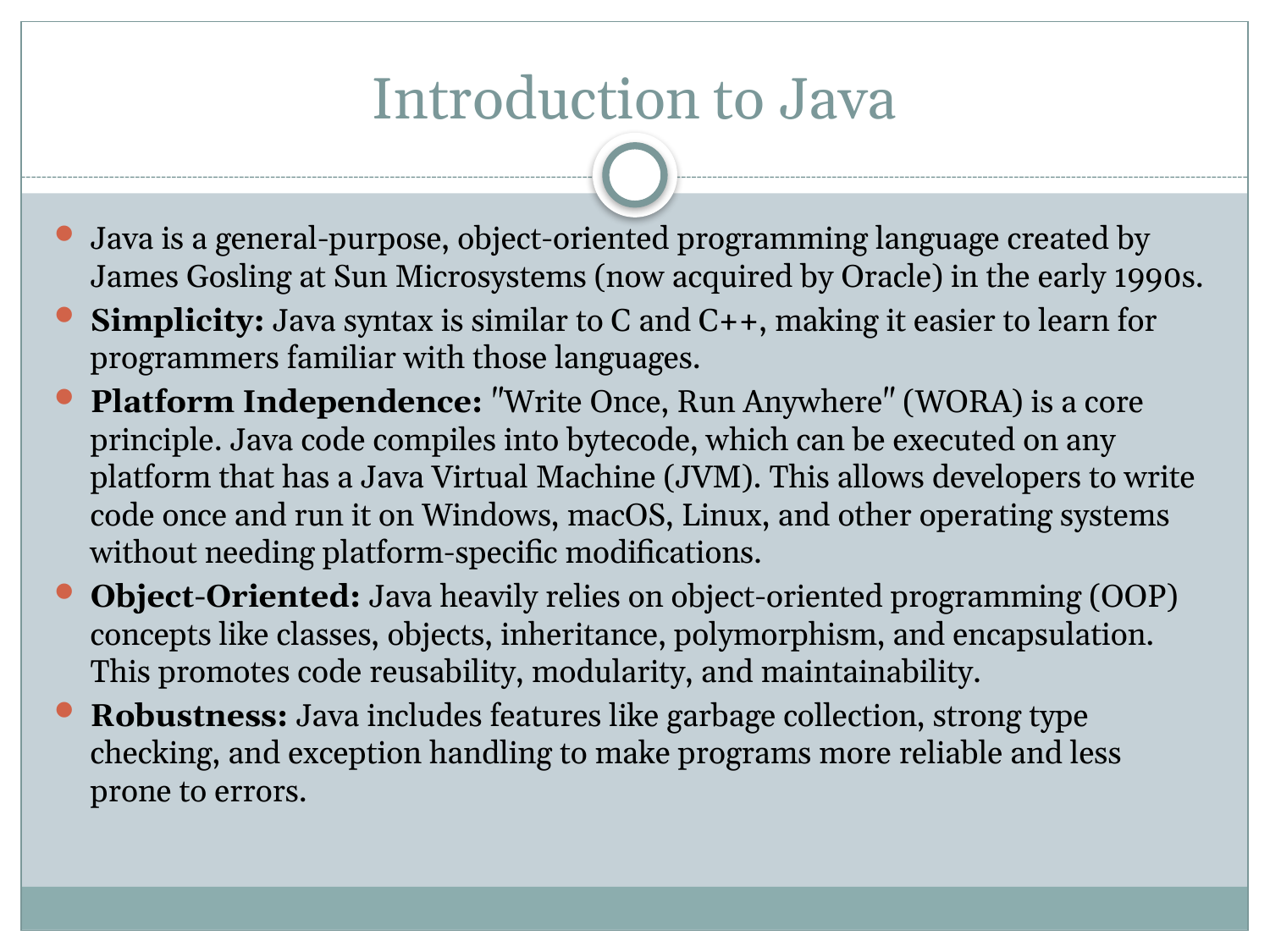

# Introduction to Java
Java is a general-purpose, object-oriented programming language created by James Gosling at Sun Microsystems (now acquired by Oracle) in the early 1990s.
Simplicity: Java syntax is similar to C and C++, making it easier to learn for programmers familiar with those languages.
Platform Independence: "Write Once, Run Anywhere" (WORA) is a core principle. Java code compiles into bytecode, which can be executed on any platform that has a Java Virtual Machine (JVM). This allows developers to write code once and run it on Windows, macOS, Linux, and other operating systems without needing platform-specific modifications.
Object-Oriented: Java heavily relies on object-oriented programming (OOP) concepts like classes, objects, inheritance, polymorphism, and encapsulation. This promotes code reusability, modularity, and maintainability.
Robustness: Java includes features like garbage collection, strong type checking, and exception handling to make programs more reliable and less prone to errors.